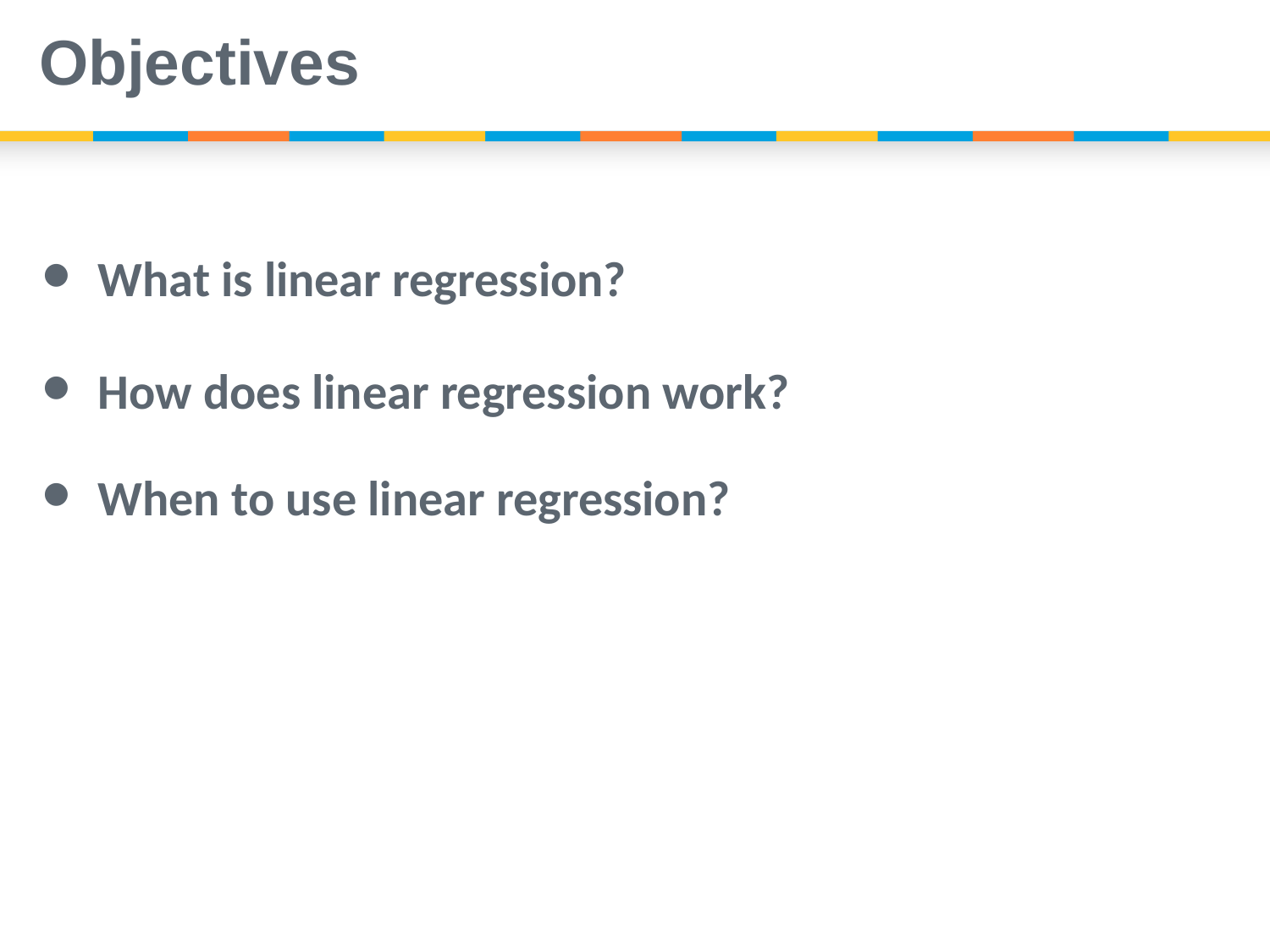

# Objectives
What is linear regression?
How does linear regression work?
When to use linear regression?